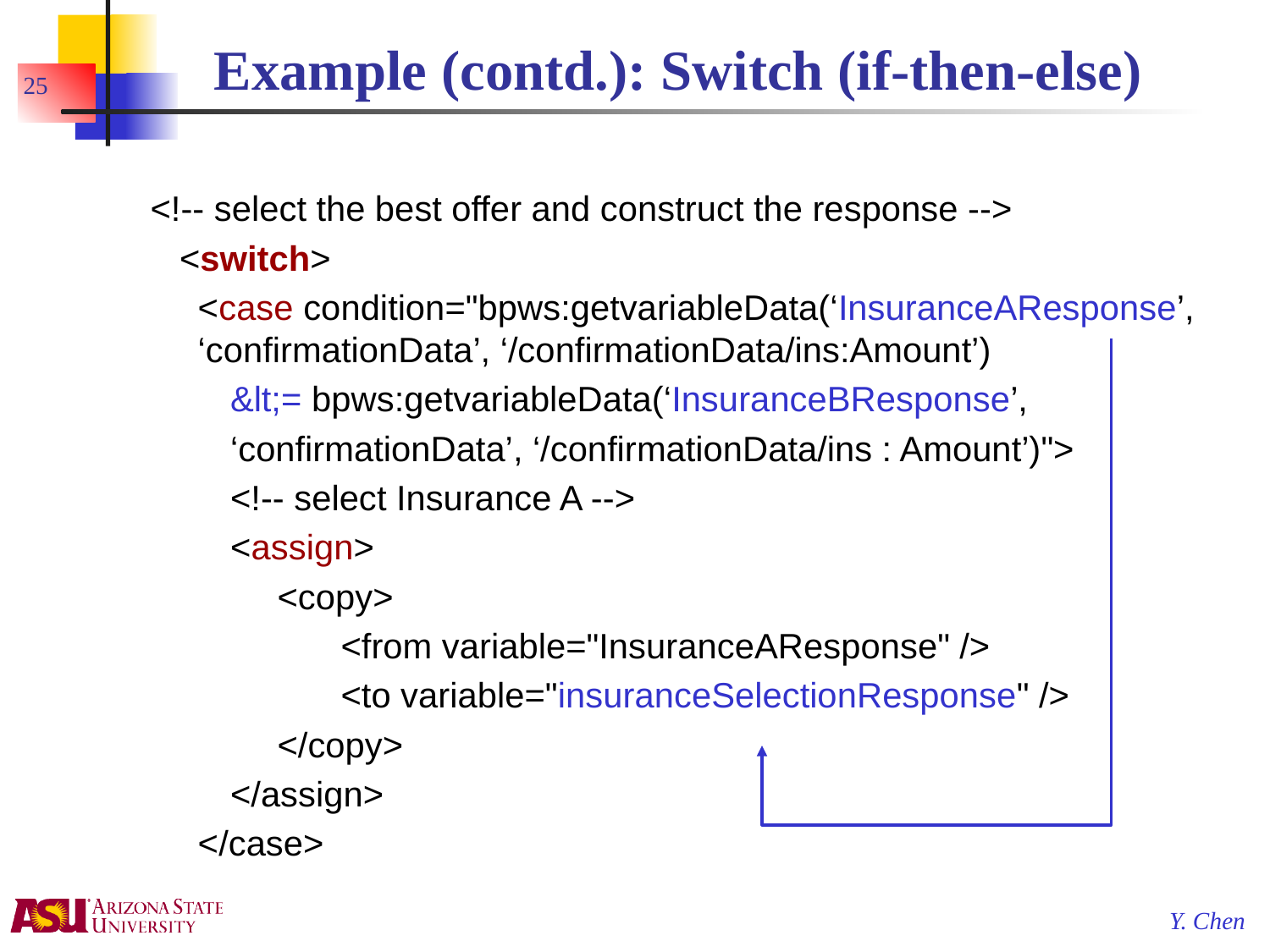

# Example (contd.): Switch (if-then-else)
25
<!-- select the best offer and construct the response -->
   <switch>
	<case condition="bpws:getvariableData(‘InsuranceAResponse’, ‘confirmationData’, ‘/confirmationData/ins:Amount’)
&lt;= bpws:getvariableData(‘InsuranceBResponse’,
‘confirmationData’, ‘/confirmationData/ins : Amount’)">
<!-- select Insurance A -->
<assign>
<copy>
<from variable="InsuranceAResponse" />
<to variable="insuranceSelectionResponse" />
</copy>
</assign>
	</case>